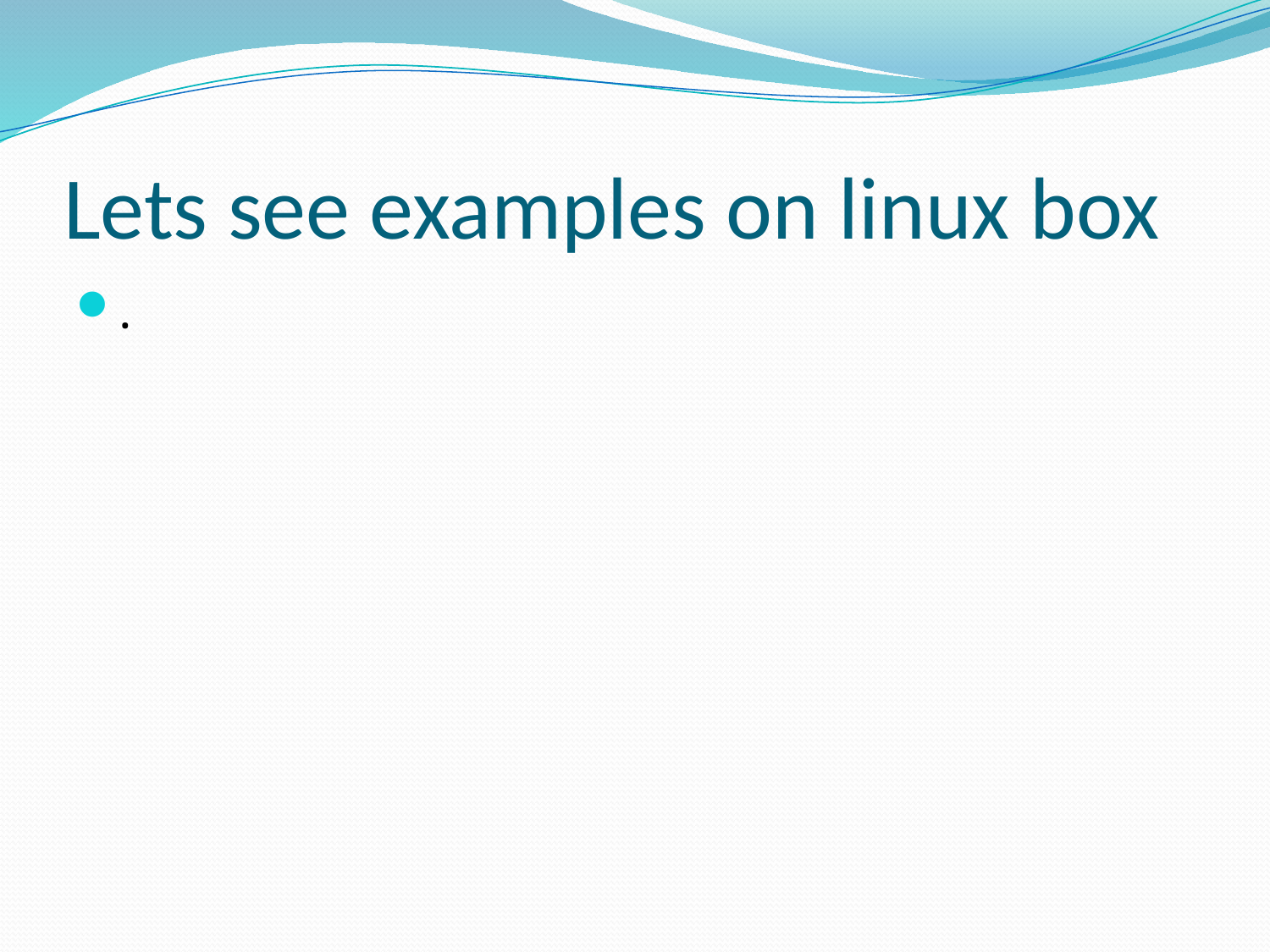

# Lets see examples on linux box
.